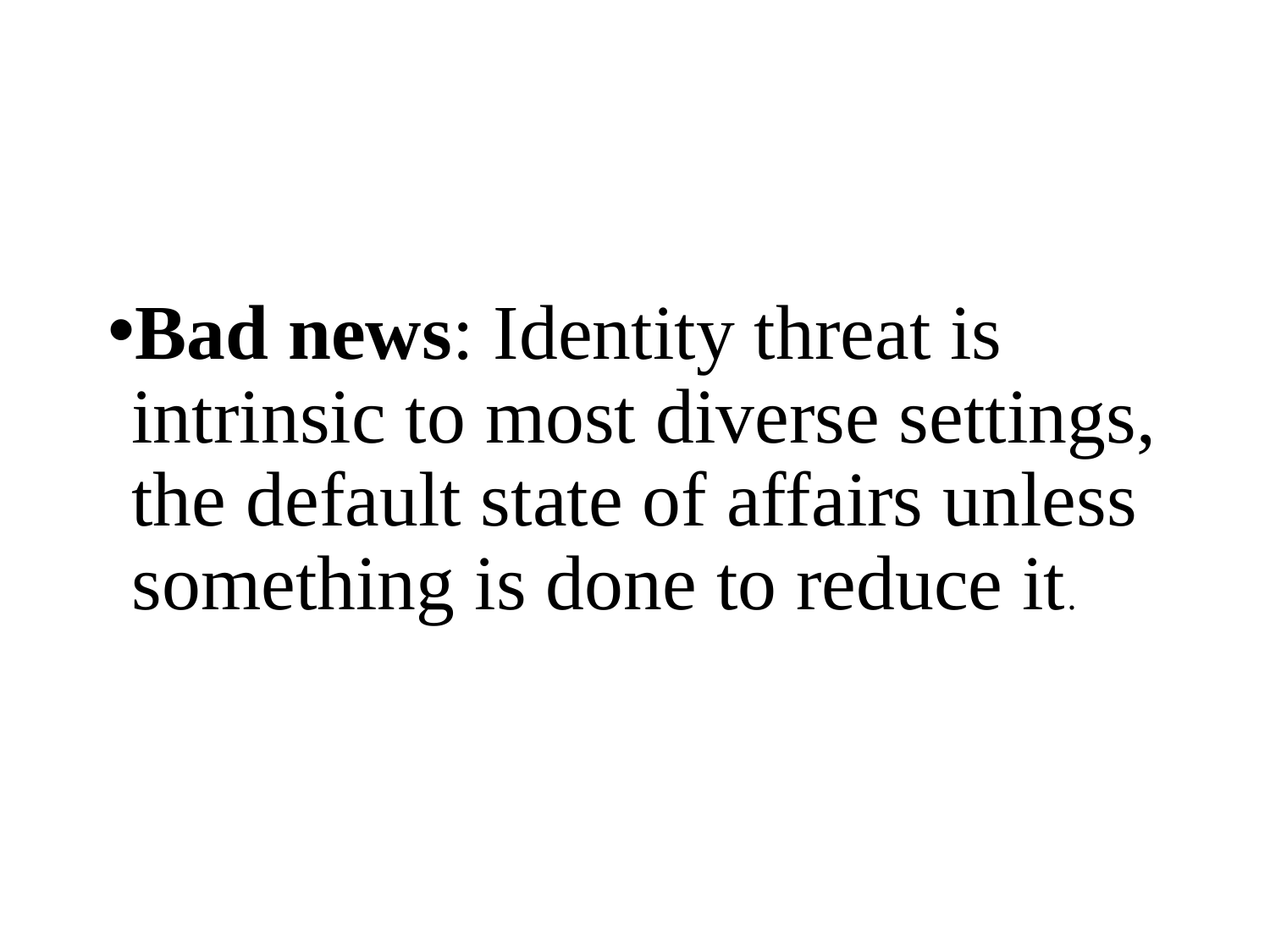

#
Bad news: Identity threat is intrinsic to most diverse settings, the default state of affairs unless something is done to reduce it.